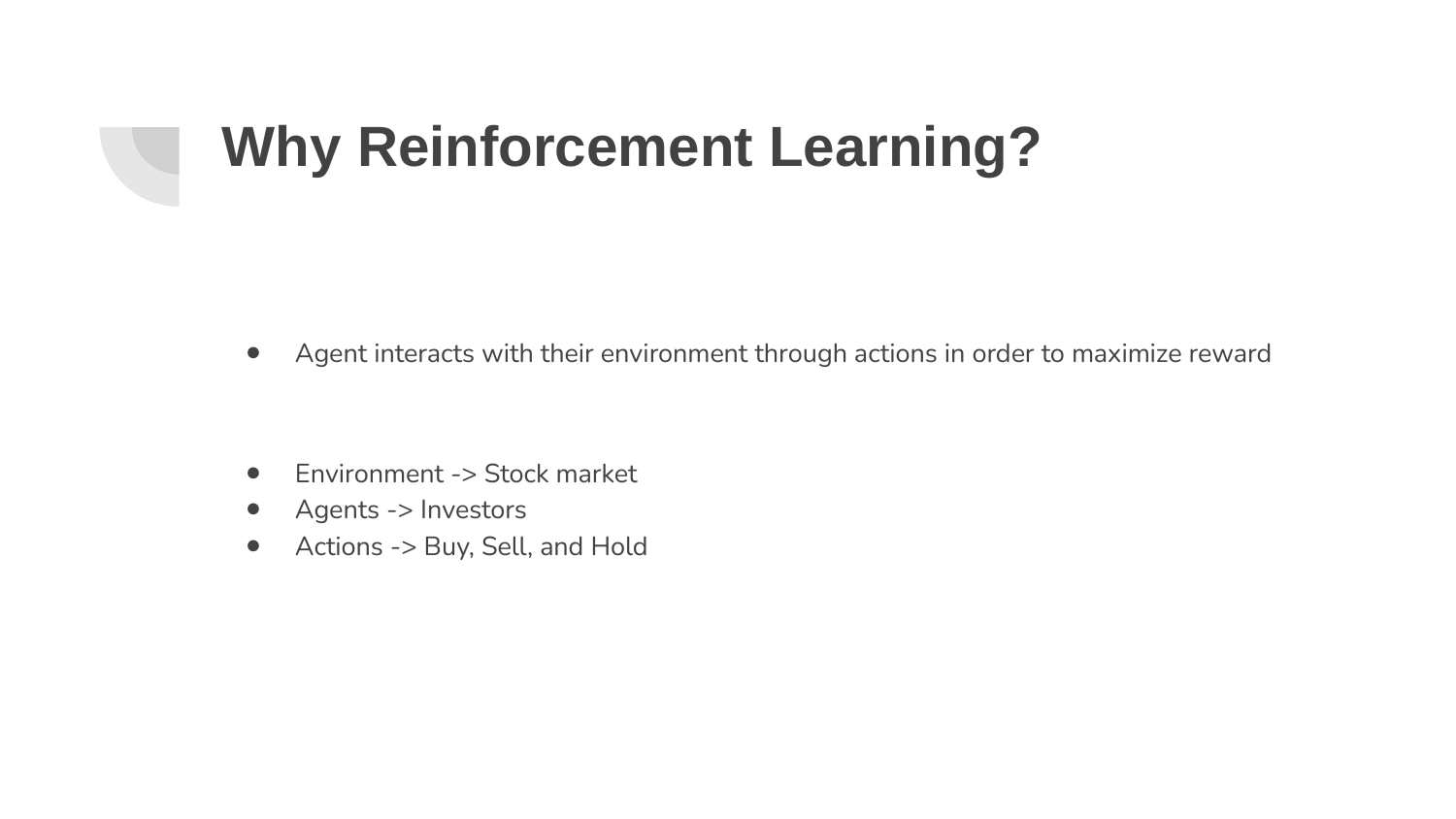

# Why Reinforcement Learning?
Agent interacts with their environment through actions in order to maximize reward

Environment -> Stock market
Agents -> Investors
Actions -> Buy, Sell, and Hold